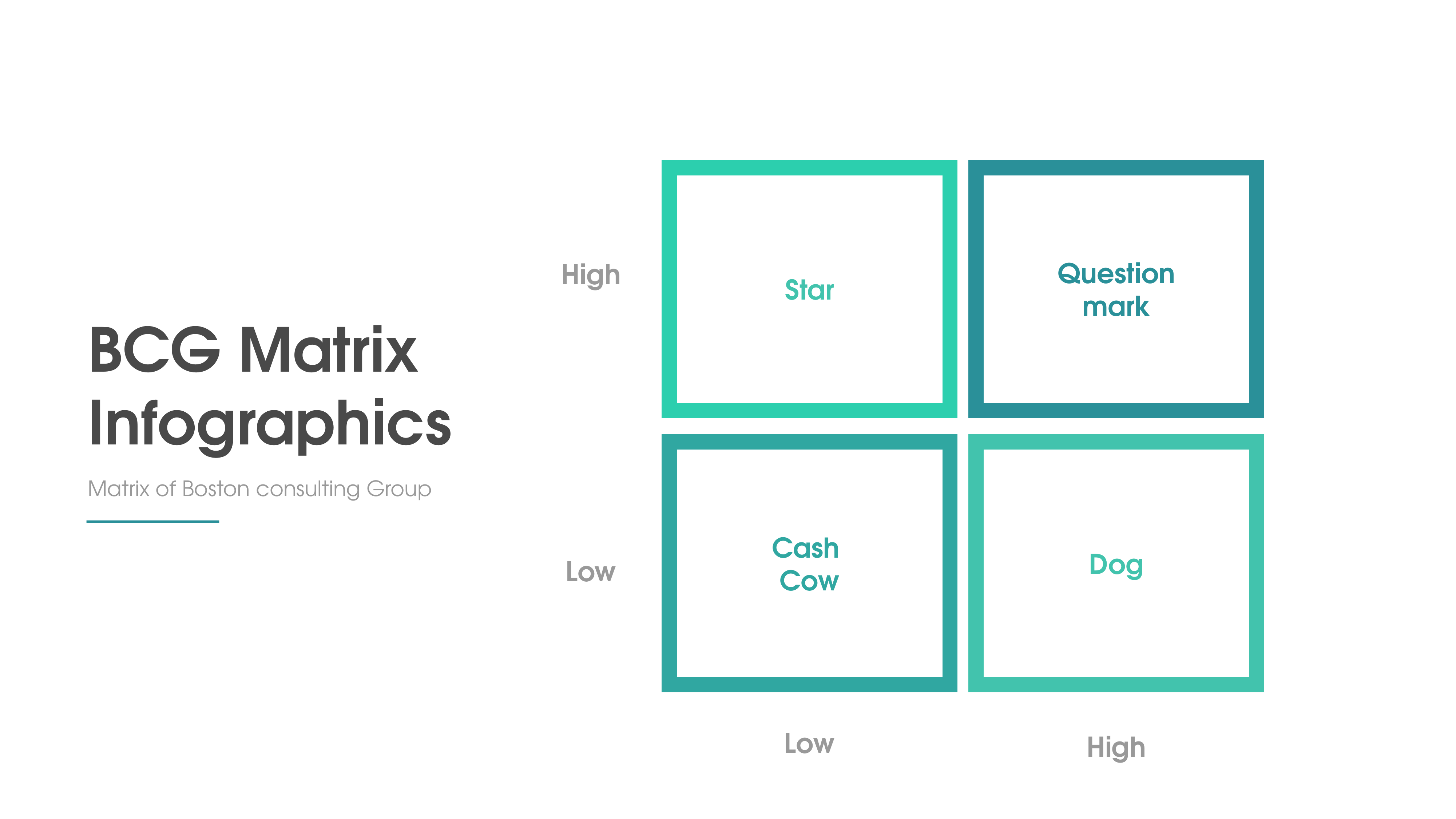

Question mark
High
Star
BCG Matrix
Infographics
Star

Matrix of Boston consulting Group

Cash
Cow
Dog
Low
Low
High